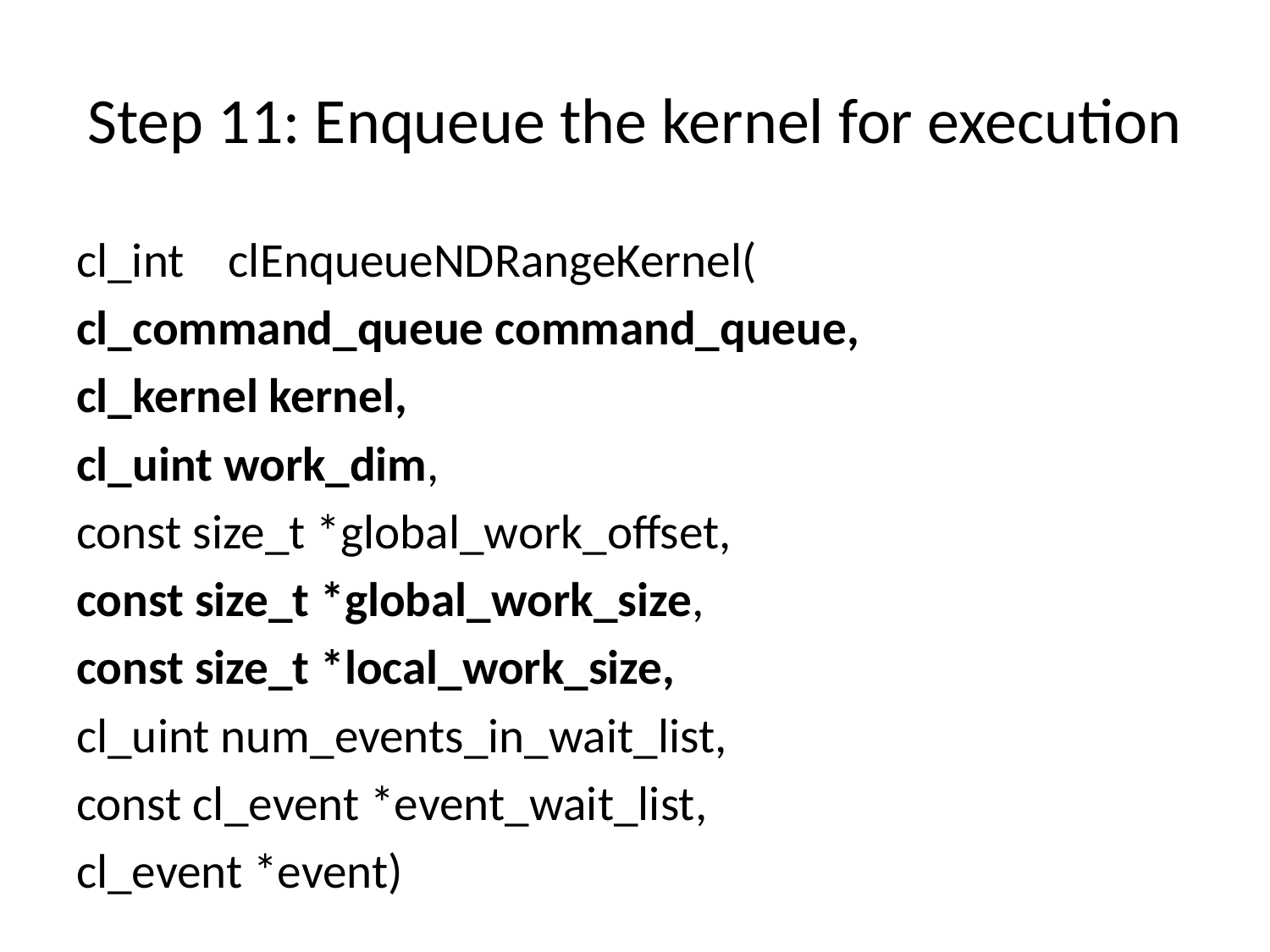

# Step 11: Enqueue the kernel for execution
cl_int    clEnqueueNDRangeKernel(
cl_command_queue command_queue,
cl_kernel kernel,
cl_uint work_dim,
const size_t *global_work_offset,
const size_t *global_work_size,
const size_t *local_work_size,
cl_uint num_events_in_wait_list,
const cl_event *event_wait_list,
cl_event *event)